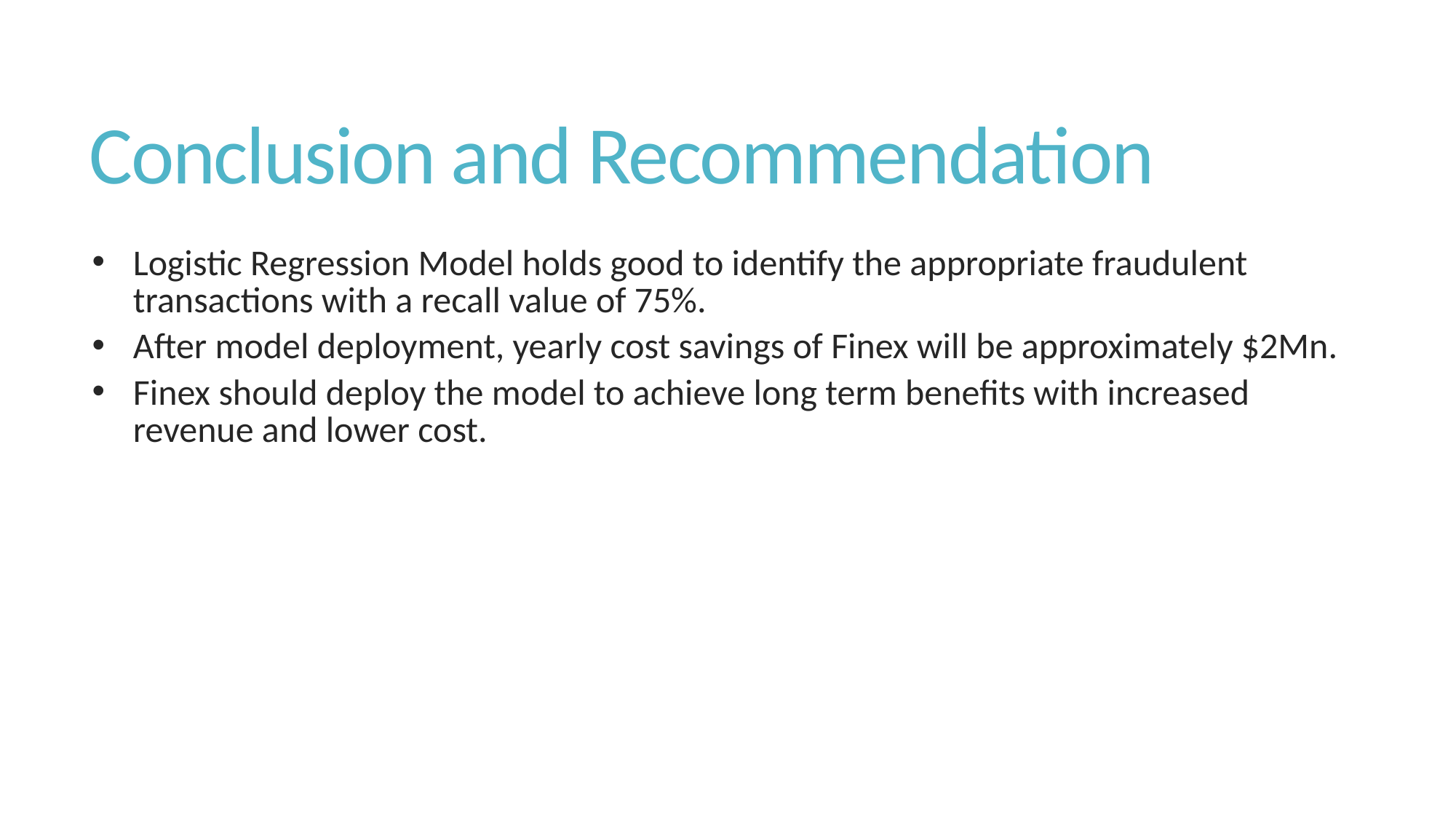

# Conclusion and Recommendation
Logistic Regression Model holds good to identify the appropriate fraudulent transactions with a recall value of 75%.
After model deployment, yearly cost savings of Finex will be approximately $2Mn.
Finex should deploy the model to achieve long term benefits with increased revenue and lower cost.